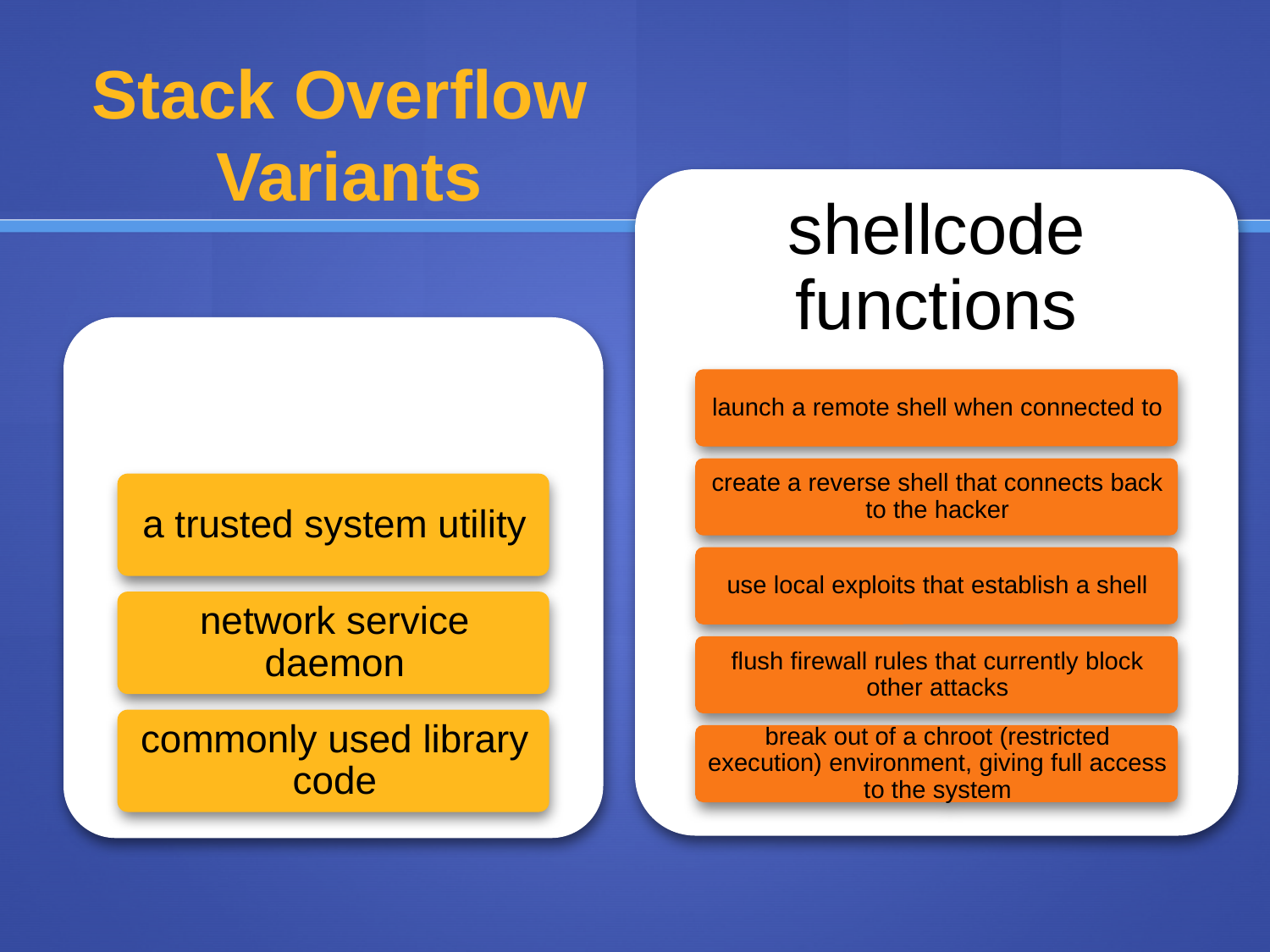

# Stack Overflow Variants
shellcode functions
launch a remote shell when connected to
create a reverse shell that connects back to the hacker
use local exploits that establish a shell
flush firewall rules that currently block other attacks
break out of a chroot (restricted execution) environment, giving full access to the system
target program can be:
a trusted system utility
network service daemon
commonly used library code